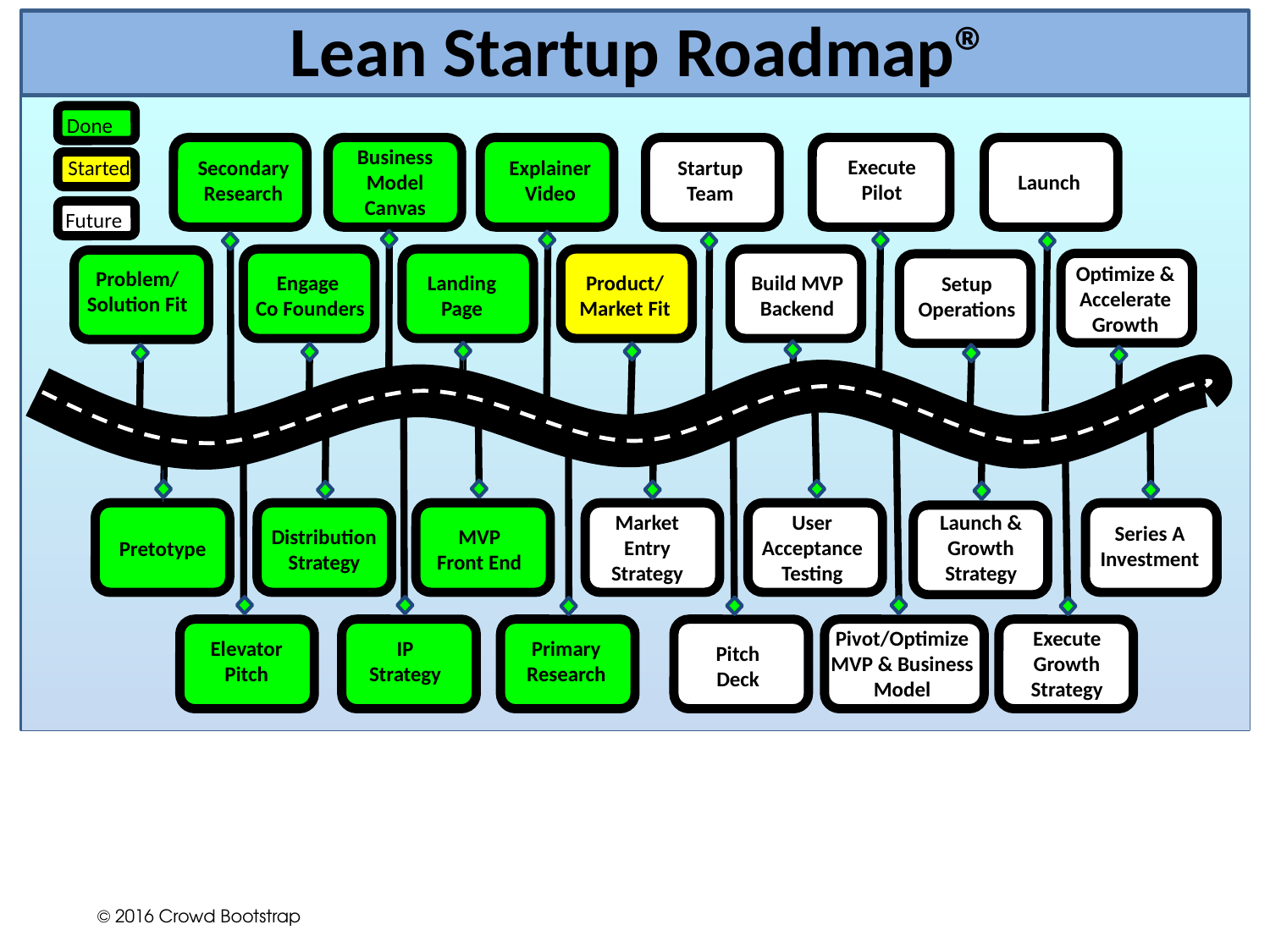

Lean Startup Roadmap®

Done

Business
Model
Canvas

Execute
Pilot
Started
Secondary
Research
Explainer
Video
Startup
Team

Launch
Future

Optimize & Accelerate Growth
Problem/
Solution Fit
Engage
Co Founders
Landing Page
Product/
Market Fit
Build MVP
Backend
Setup Operations

Market Entry Strategy
User Acceptance Testing
Launch & Growth Strategy

Series A Investment
Distribution Strategy
MVP
Front End
Pretotype

Pivot/Optimize
MVP & Business Model
Execute Growth Strategy

Elevator
Pitch
IP
Strategy
Primary
Research
Pitch
Deck